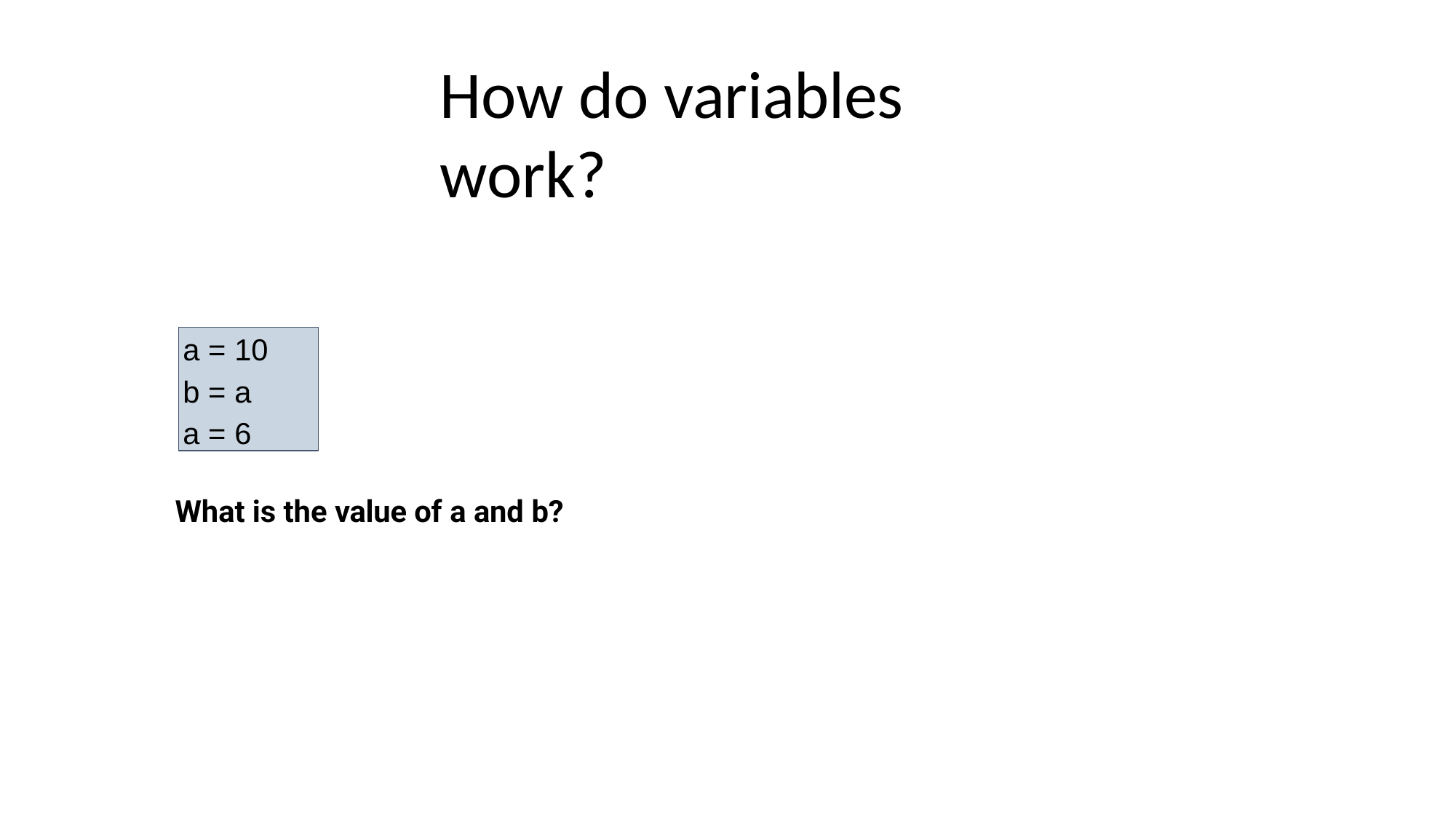

# How do variables work?
a = 10
b = a  a = 6
What is the value of a and b?